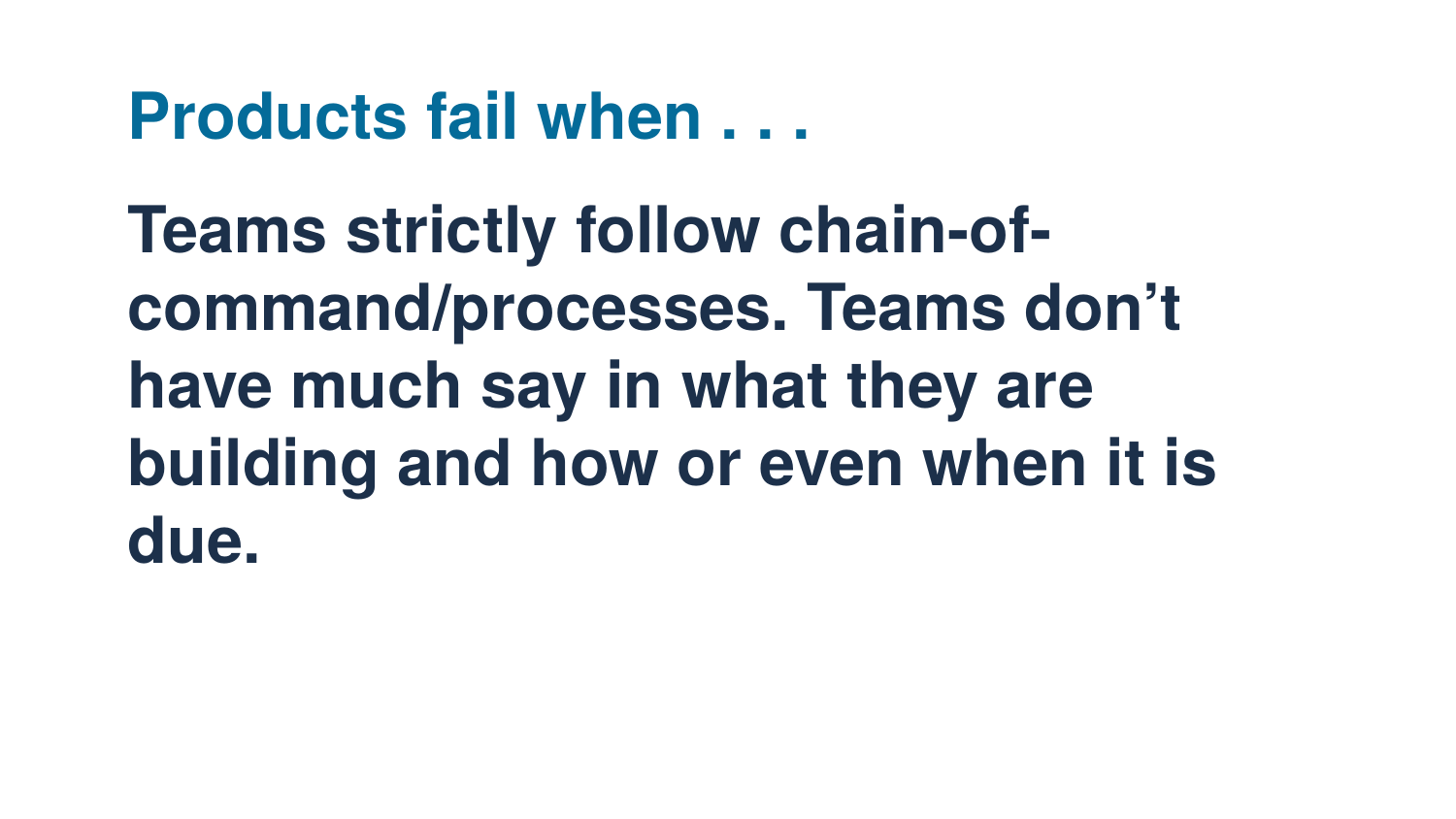

Products fail when . . .
# Teams strictly follow chain-of-command/processes. Teams don’t have much say in what they are building and how or even when it is due.